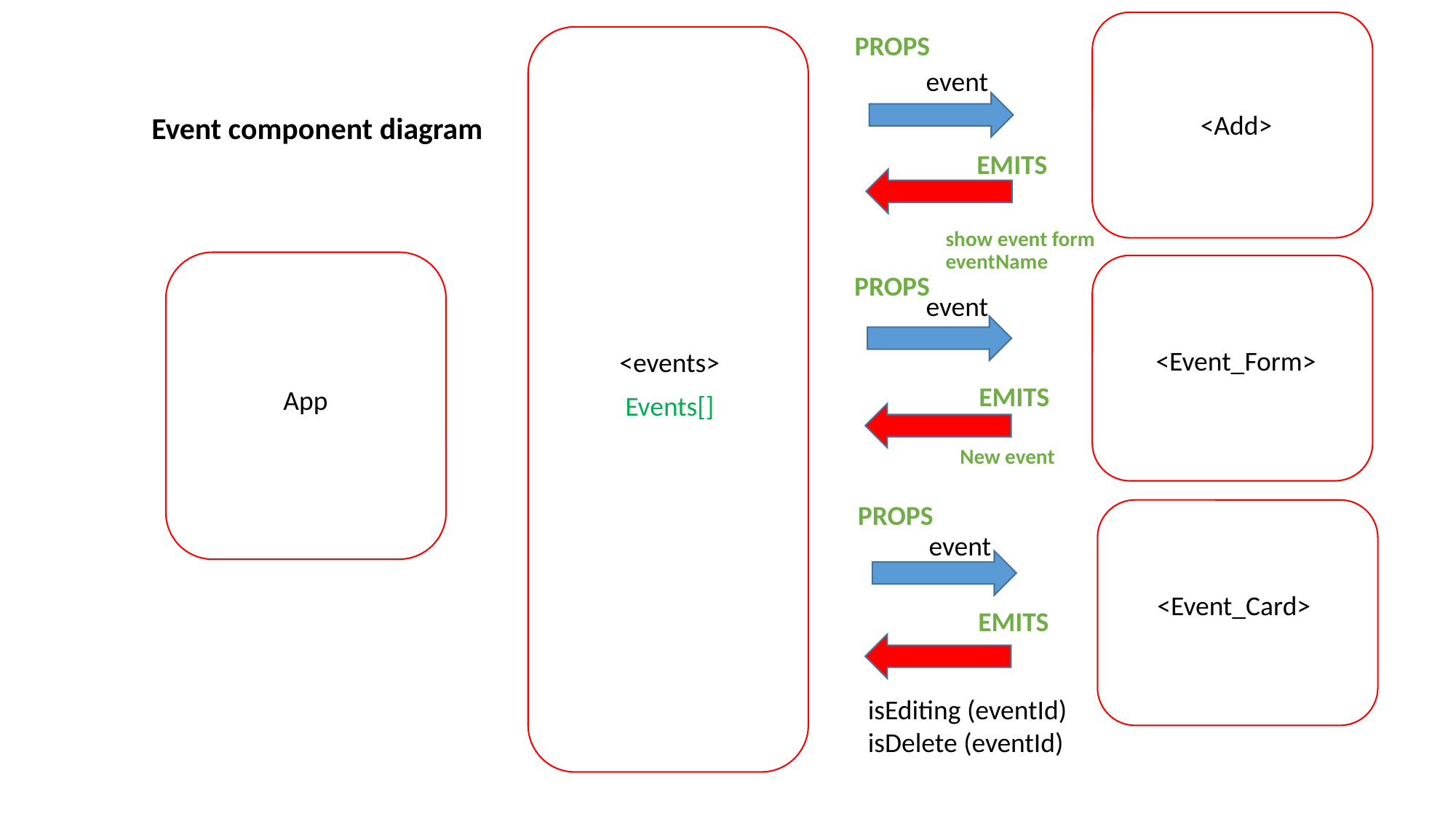

PROPS

event

<Add>
Event component diagram
EMITS

show event form
eventName

PROPS
event

<Event_Form>
<events>
EMITS
App
Events[]

New event
PROPS

event

<Event_Card>
EMITS

isEditing (eventId)
isDelete (eventId)